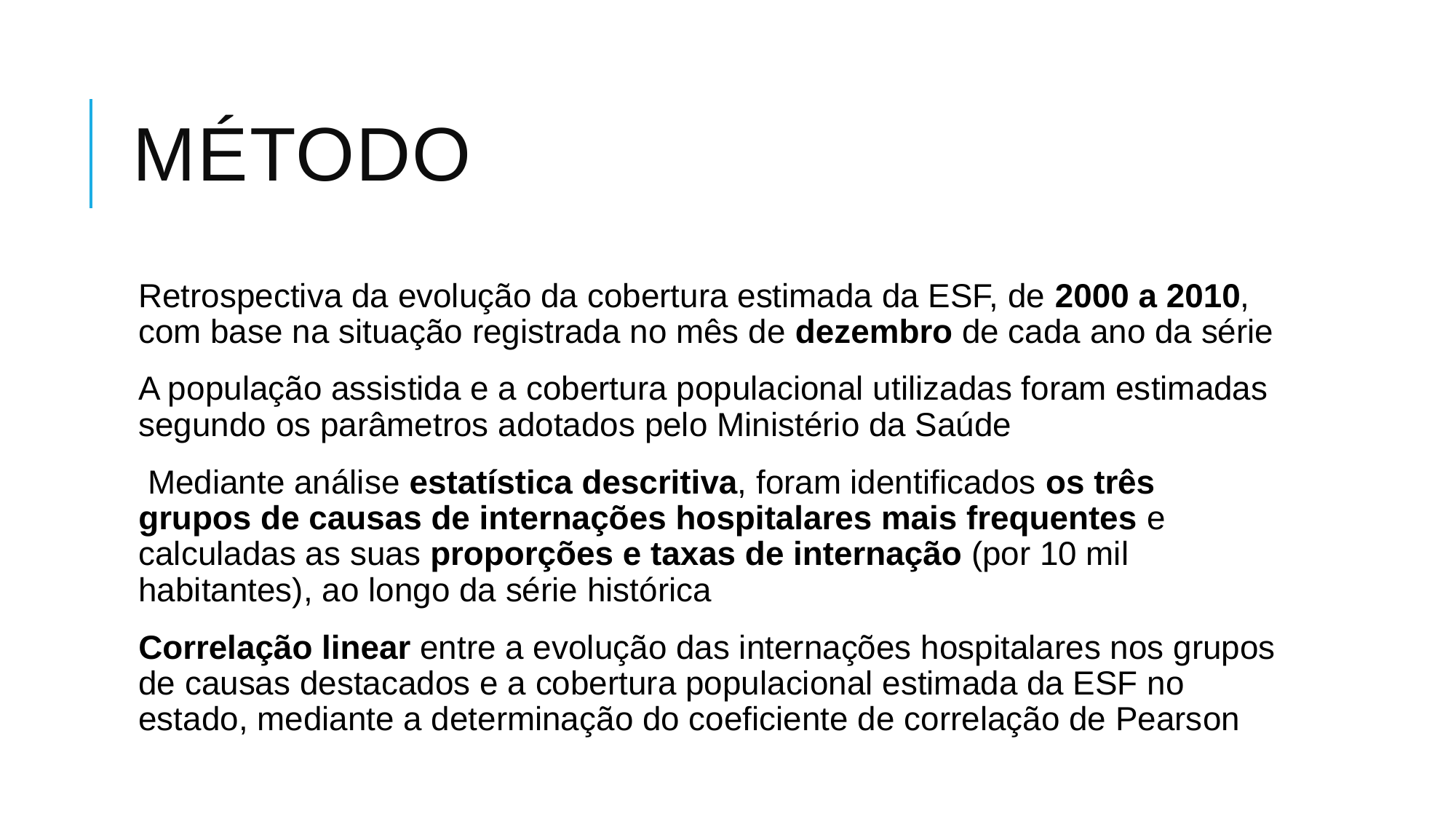

# método
Retrospectiva da evolução da cobertura estimada da ESF, de 2000 a 2010, com base na situação registrada no mês de dezembro de cada ano da série
A população assistida e a cobertura populacional utilizadas foram estimadas segundo os parâmetros adotados pelo Ministério da Saúde
 Mediante análise estatística descritiva, foram identificados os três grupos de causas de internações hospitalares mais frequentes e calculadas as suas proporções e taxas de internação (por 10 mil habitantes), ao longo da série histórica
Correlação linear entre a evolução das internações hospitalares nos grupos de causas destacados e a cobertura populacional estimada da ESF no estado, mediante a determinação do coeficiente de correlação de Pearson